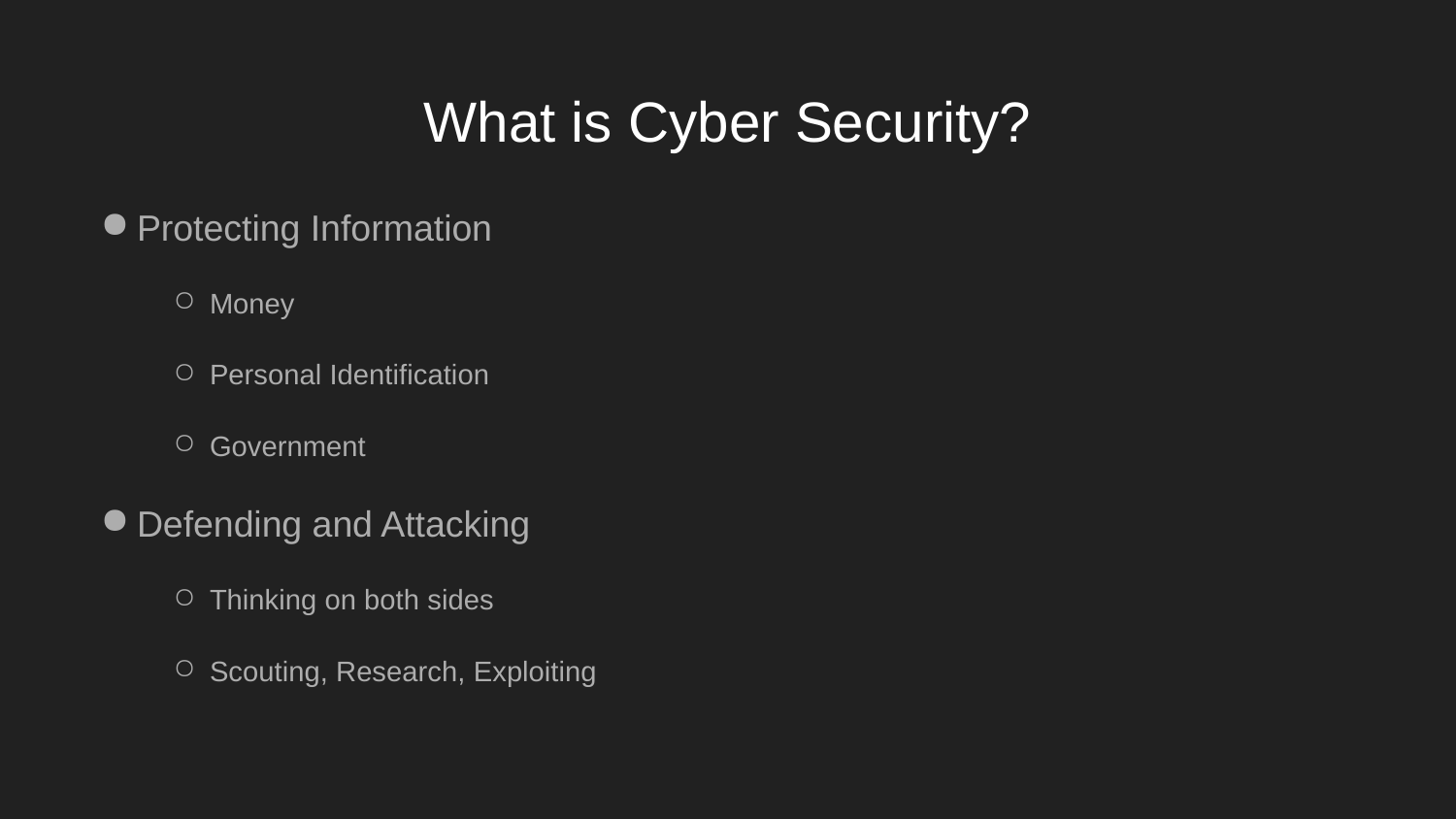

# What is Cyber Security?
Protecting Information
Money
Personal Identification
Government
Defending and Attacking
Thinking on both sides
Scouting, Research, Exploiting